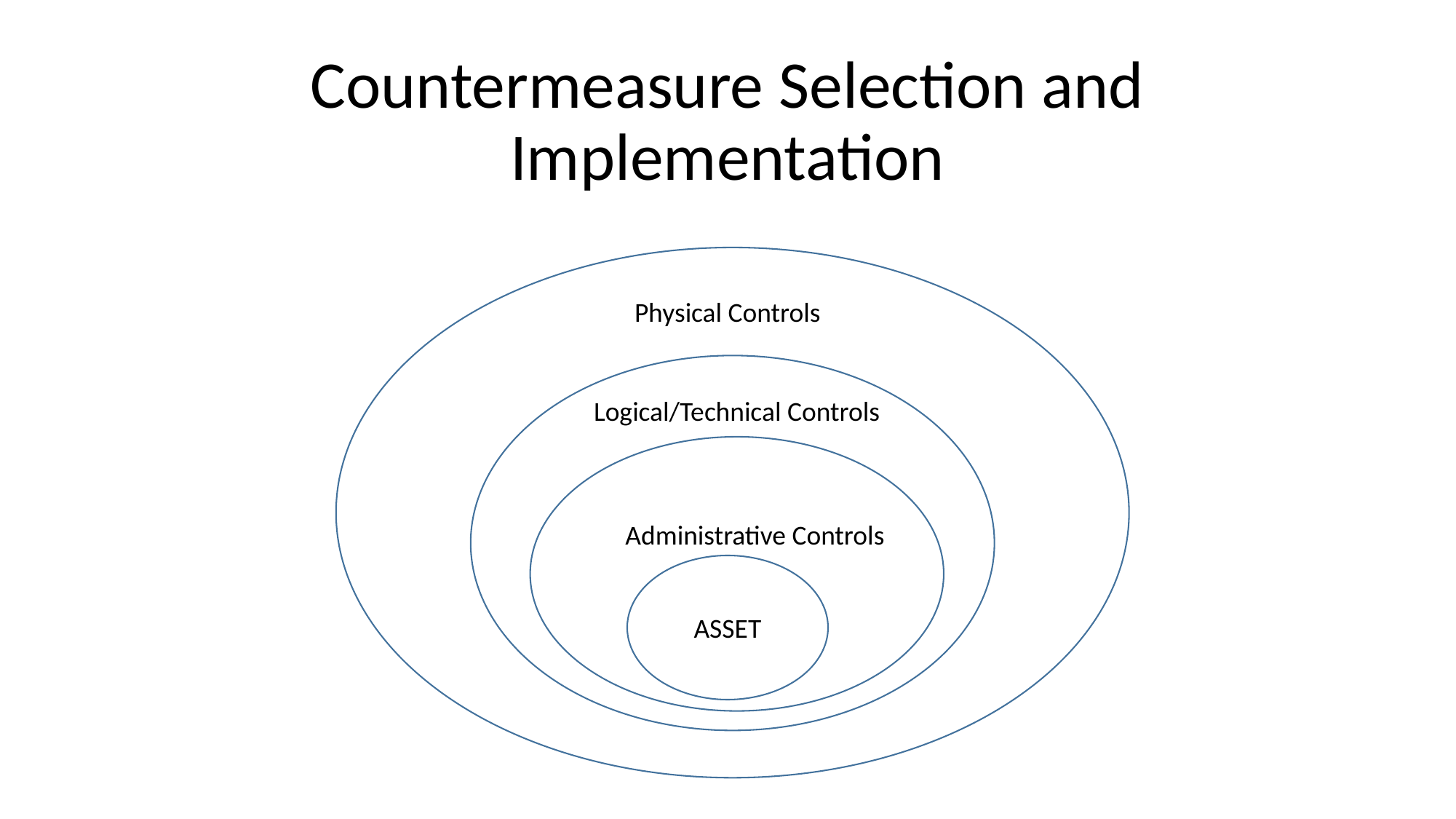

# Countermeasure Selection and Implementation

Physical Controls

Logical/Technical Controls

Administrative Controls
ASSET